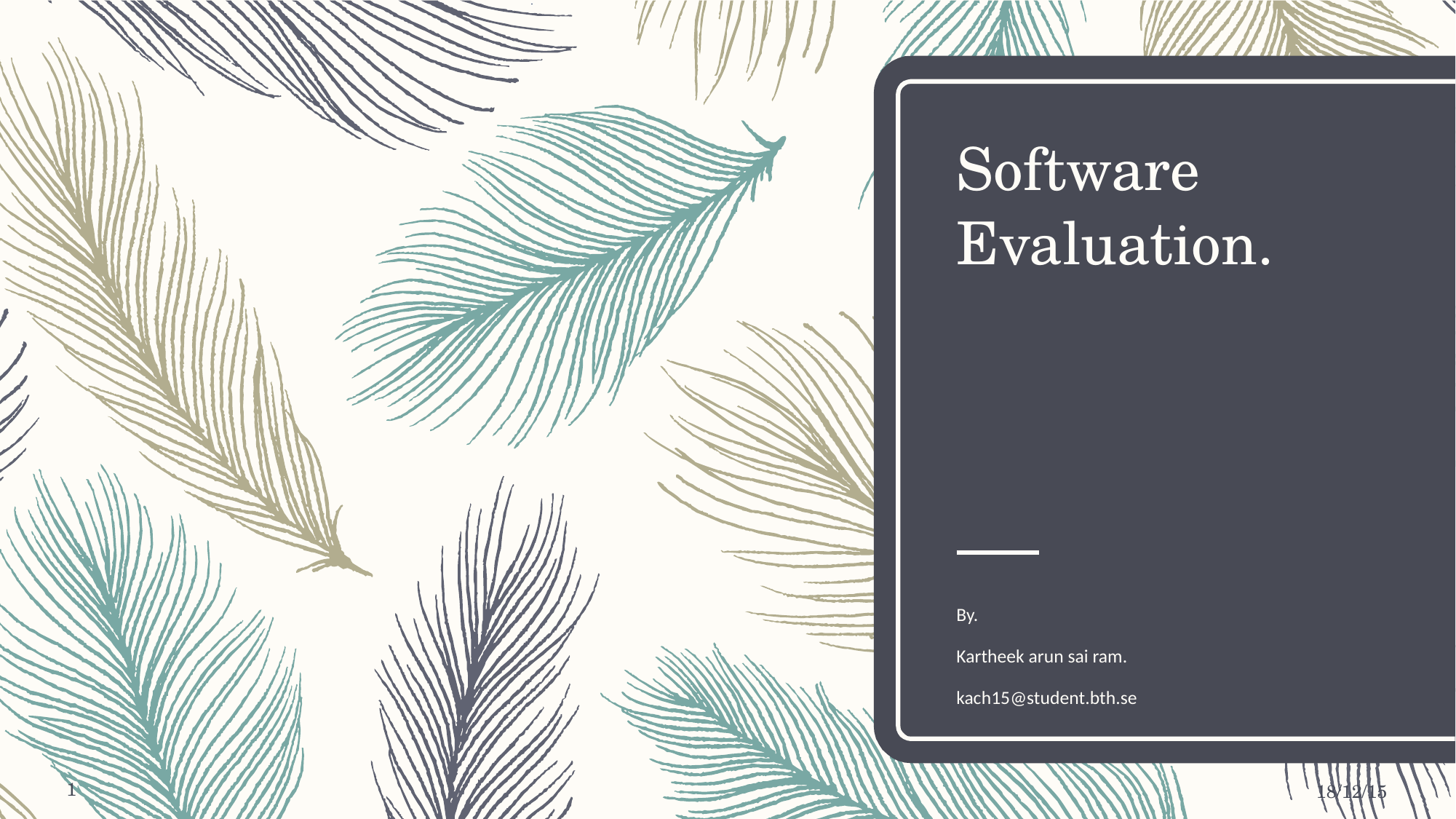

# Software Evaluation.
By.
Kartheek arun sai ram.
kach15@student.bth.se

1
18/12/15